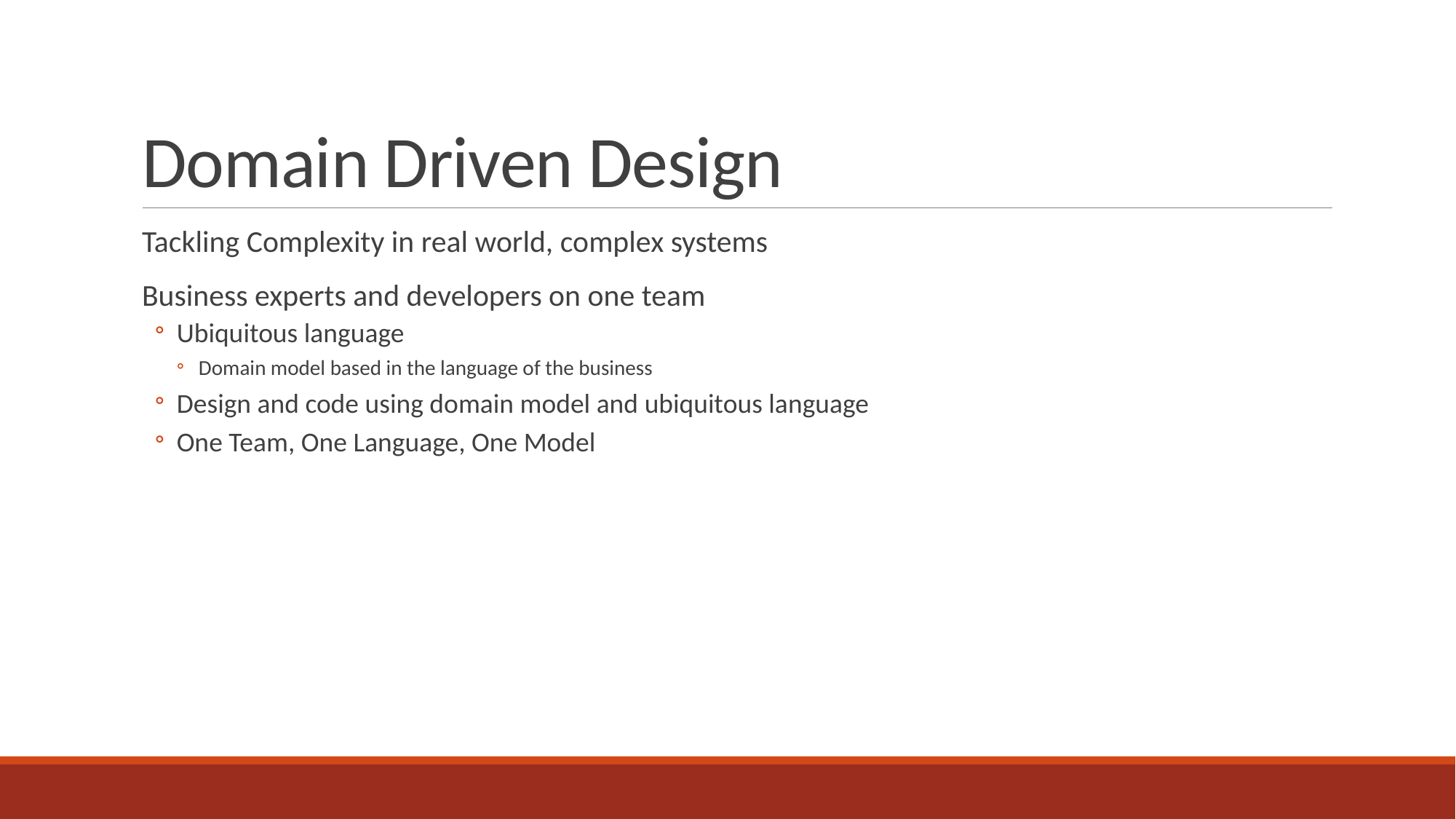

# Domain Driven Design
Tackling Complexity in real world, complex systems
Business experts and developers on one team
Ubiquitous language
Domain model based in the language of the business
Design and code using domain model and ubiquitous language
One Team, One Language, One Model